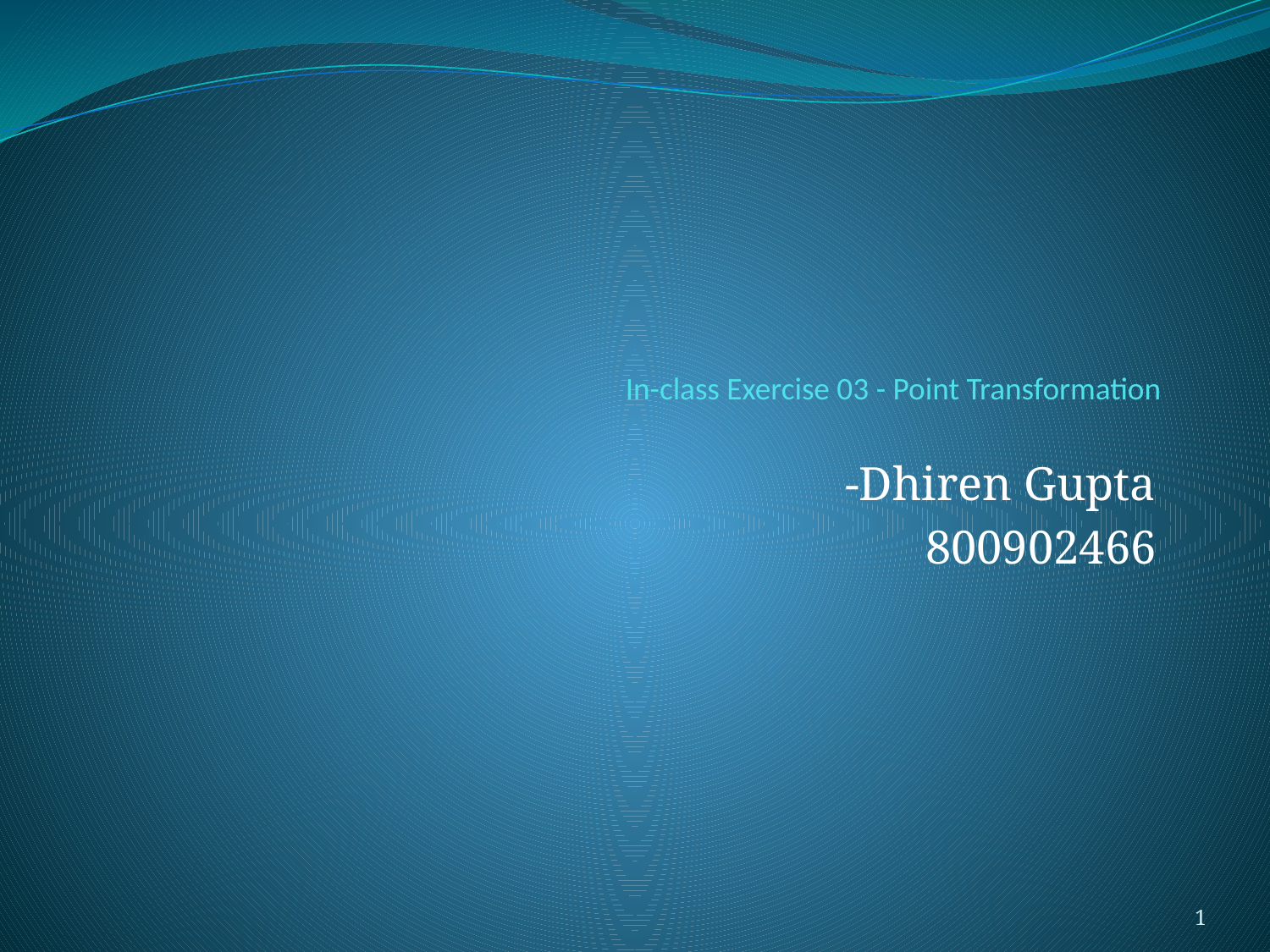

# In-class Exercise 03 - Point Transformation
-Dhiren Gupta
800902466
1